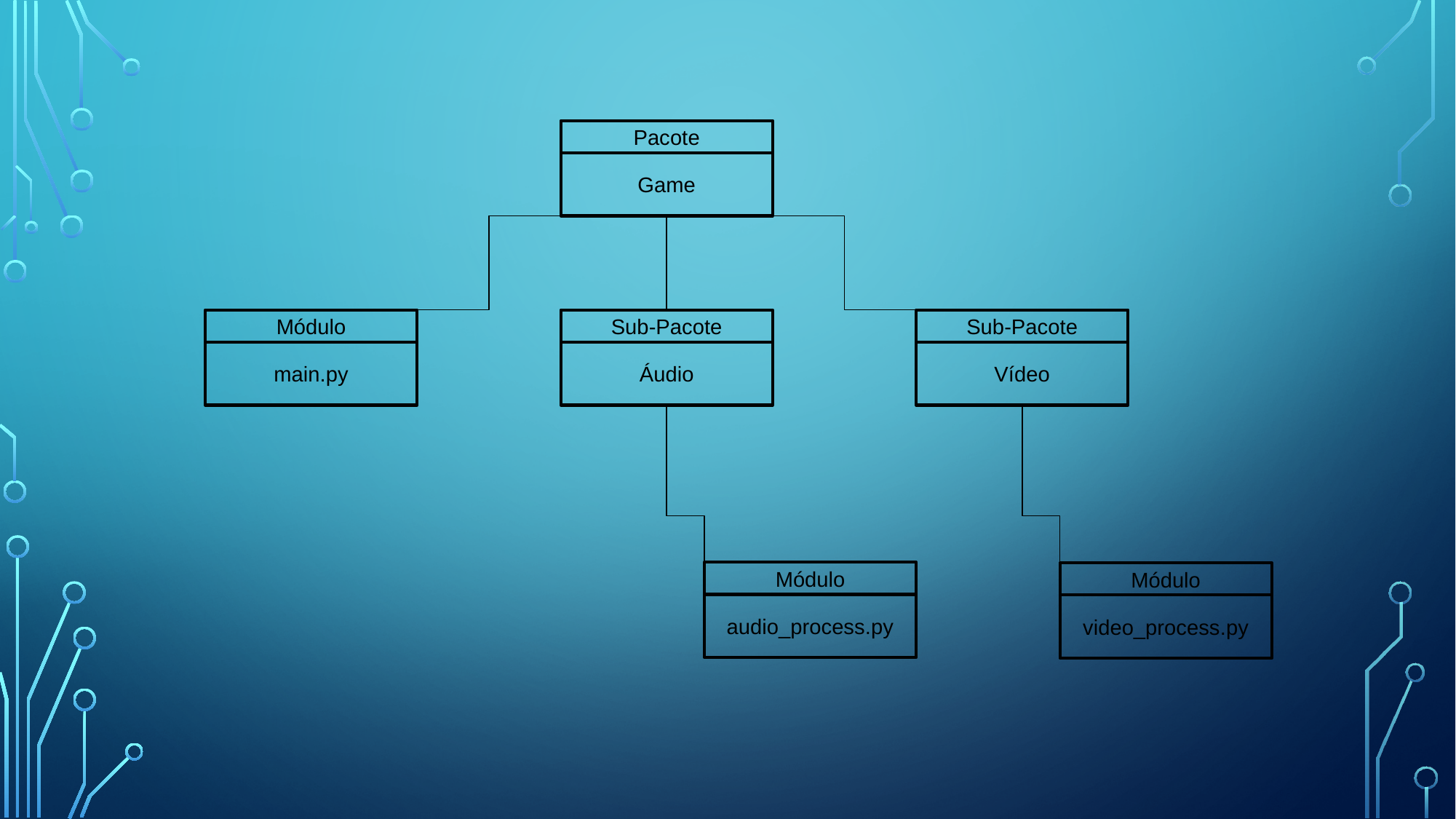

Pacote
Game
Sub-Pacote
Sub-Pacote
Áudio
Vídeo
Módulo
Módulo
audio_process.py
video_process.py
Módulo
main.py